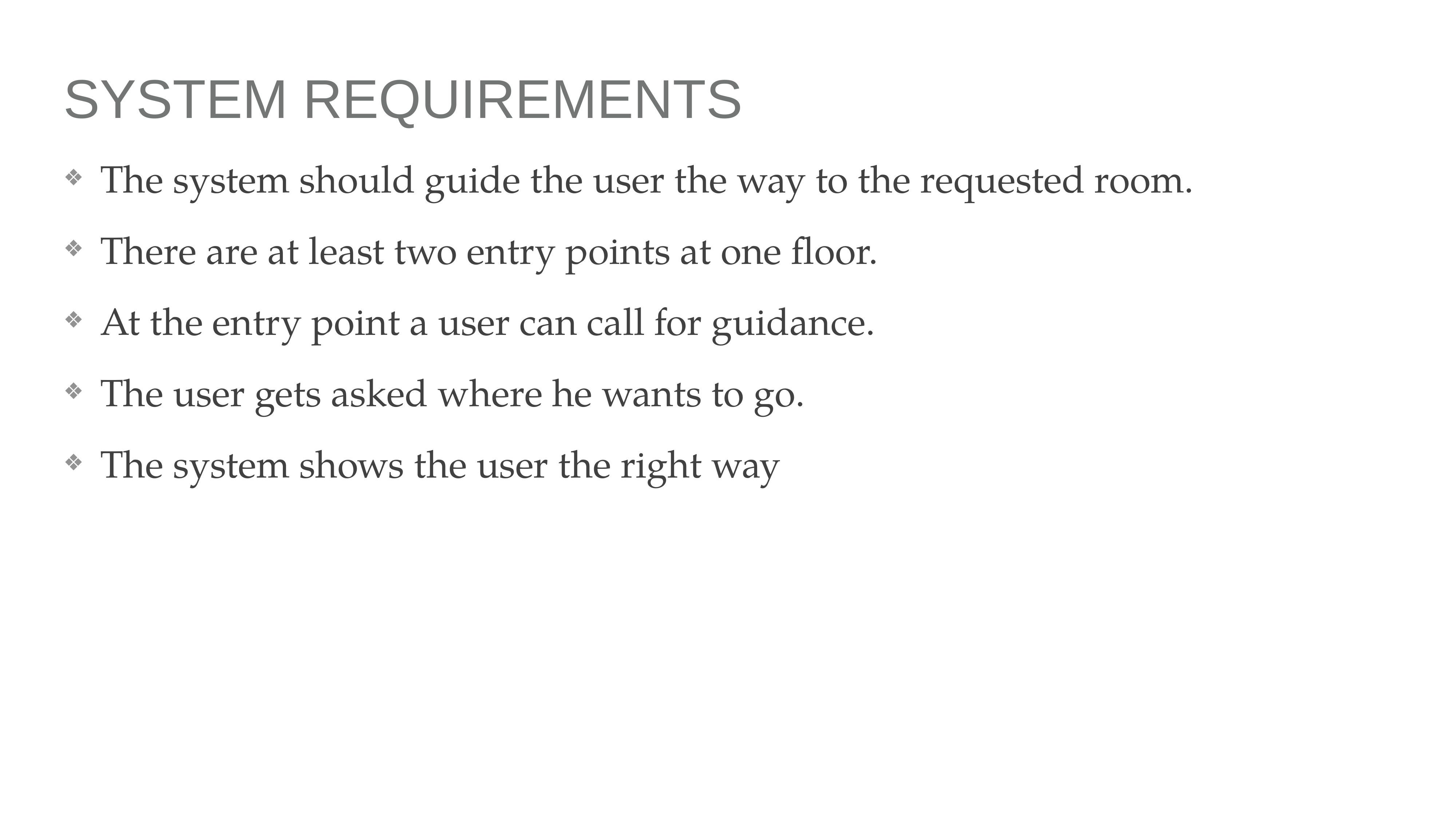

# System Requirements

The system should guide the user the way to the requested room.
There are at least two entry points at one floor.
At the entry point a user can call for guidance.
The user gets asked where he wants to go.
The system shows the user the right way